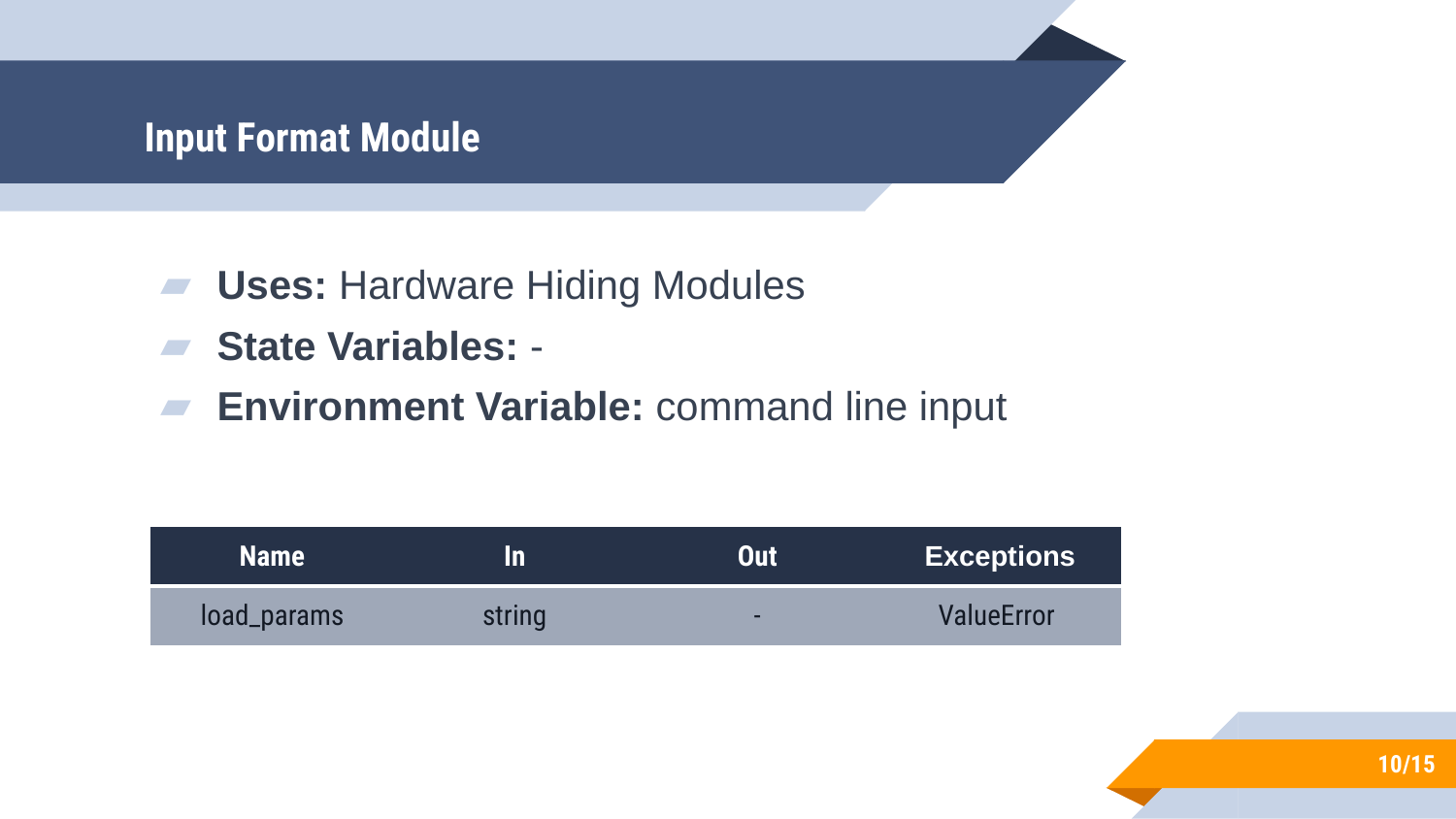

# Input Format Module
Uses: Hardware Hiding Modules
State Variables: -
Environment Variable: command line input
| Name | In | Out | Exceptions |
| --- | --- | --- | --- |
| load\_params | string | - | ValueError |
10/15